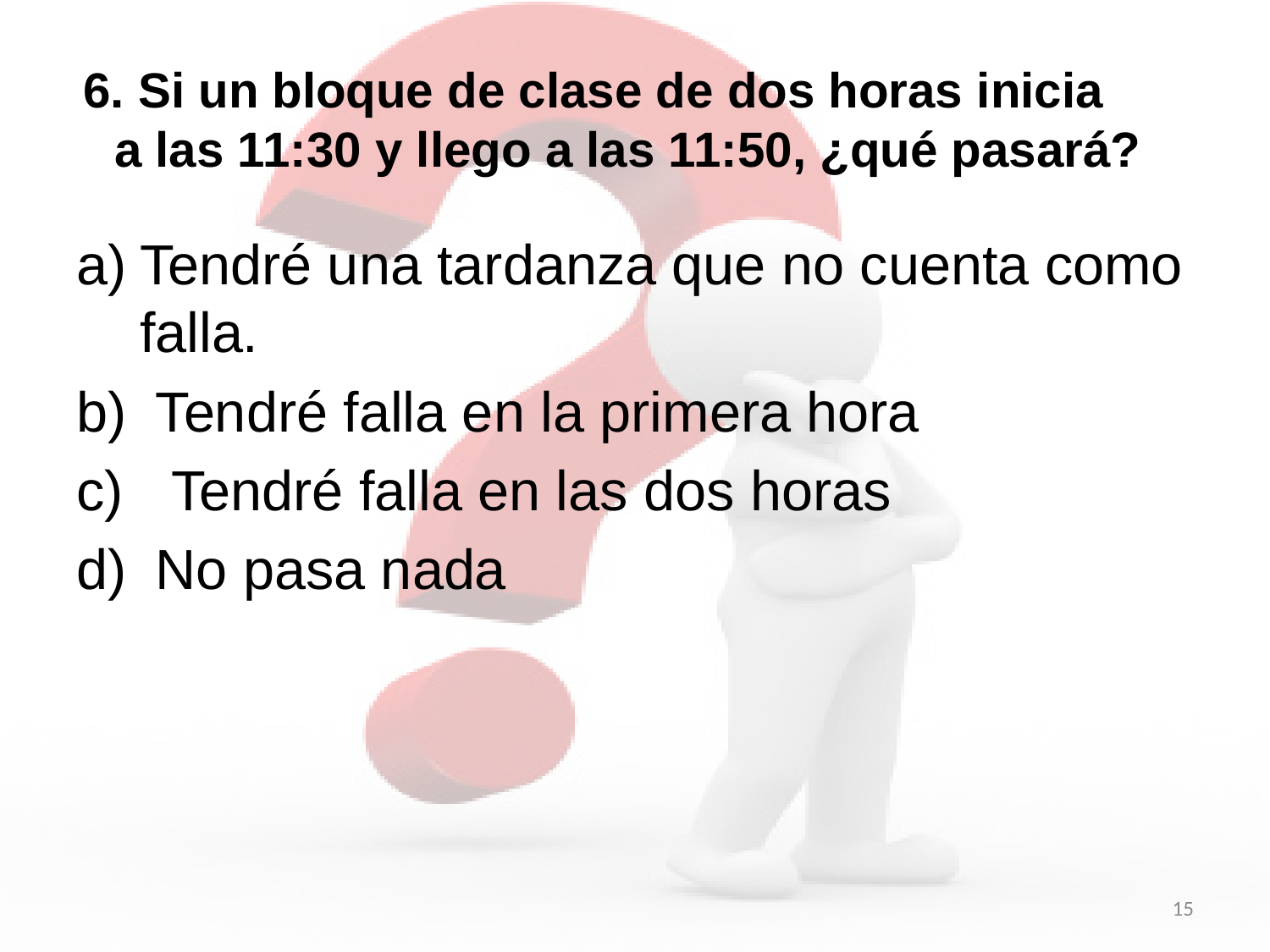

# 6. Si un bloque de clase de dos horas inicia       a las 11:30 y llego a las 11:50, ¿qué pasará?
Tendré una tardanza que no cuenta como falla.
 Tendré falla en la primera hora
  Tendré falla en las dos horas
 No pasa nada
15